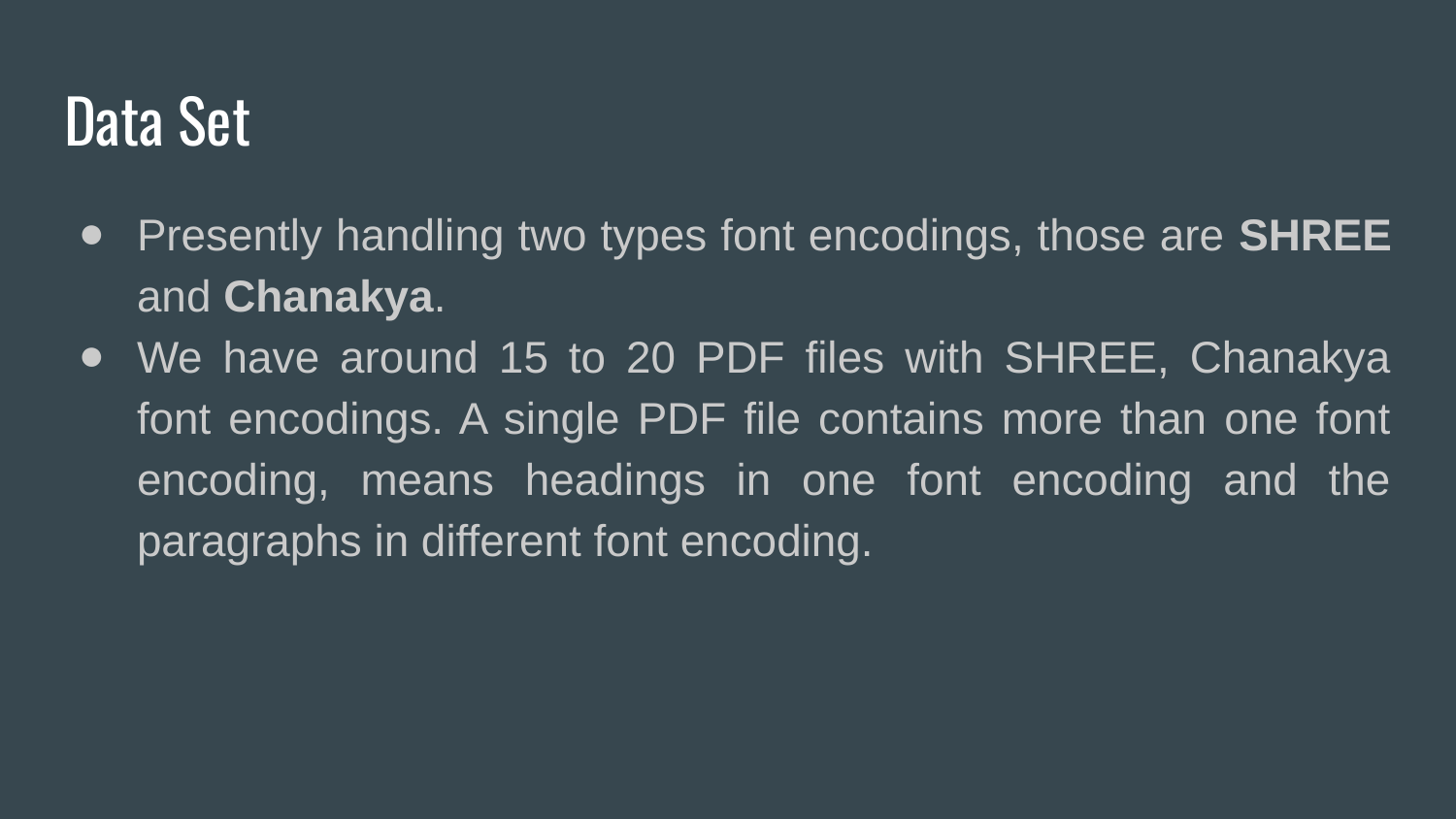

# Data Set
Presently handling two types font encodings, those are SHREE and Chanakya.
We have around 15 to 20 PDF files with SHREE, Chanakya font encodings. A single PDF file contains more than one font encoding, means headings in one font encoding and the paragraphs in different font encoding.